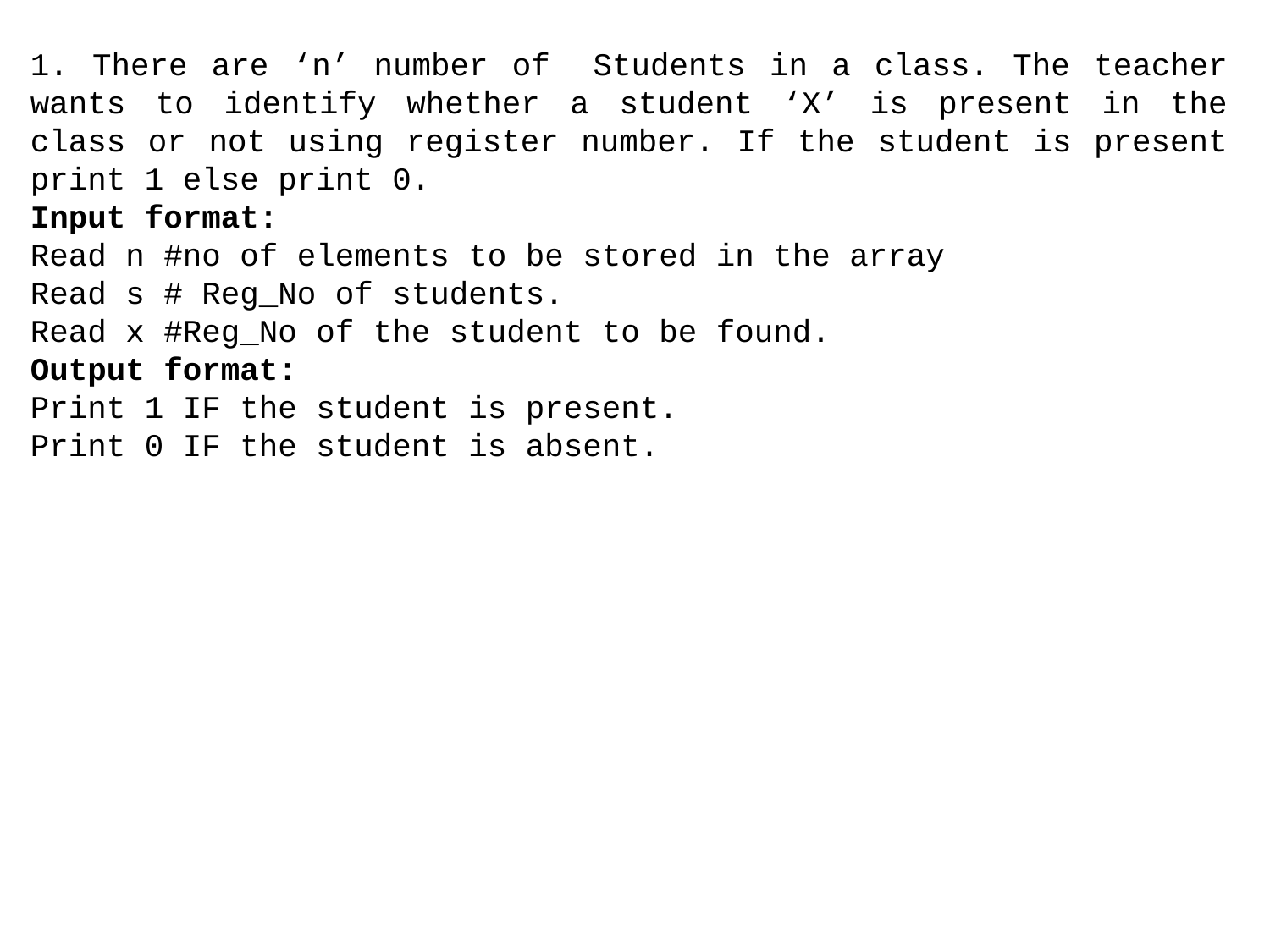

1. There are ‘n’ number of  Students in a class. The teacher wants to identify whether a student ‘X’ is present in the class or not using register number. If the student is present print 1 else print 0.
Input format:
Read n #no of elements to be stored in the array
Read s # Reg_No of students.
Read x #Reg_No of the student to be found.
Output format:
Print 1 IF the student is present.
Print 0 IF the student is absent.